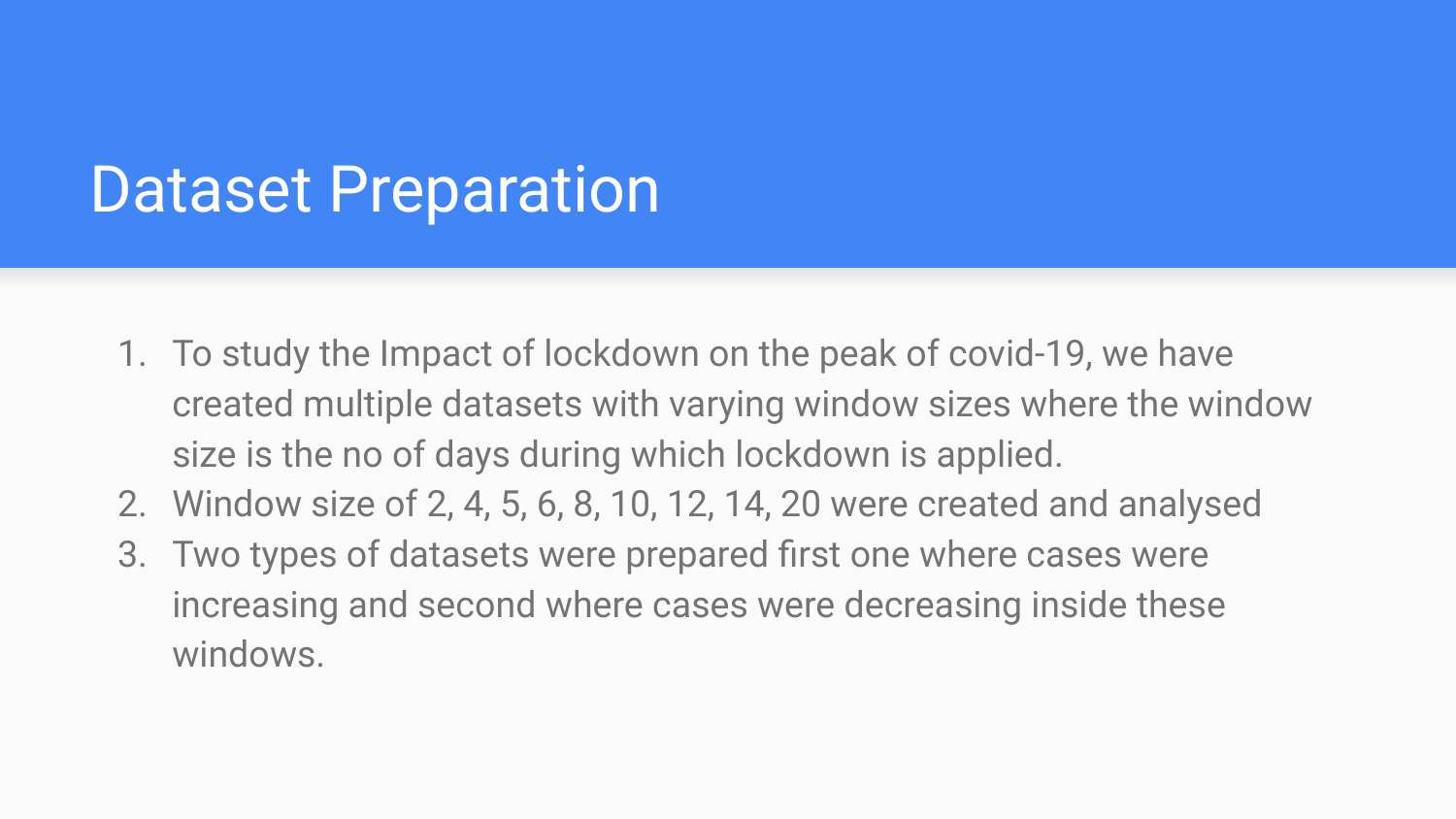

# Dataset Preparation
To study the Impact of lockdown on the peak of covid-19, we have created multiple datasets with varying window sizes where the window size is the no of days during which lockdown is applied.
Window size of 2, 4, 5, 6, 8, 10, 12, 14, 20 were created and analysed
Two types of datasets were prepared first one where cases were increasing and second where cases were decreasing inside these windows.